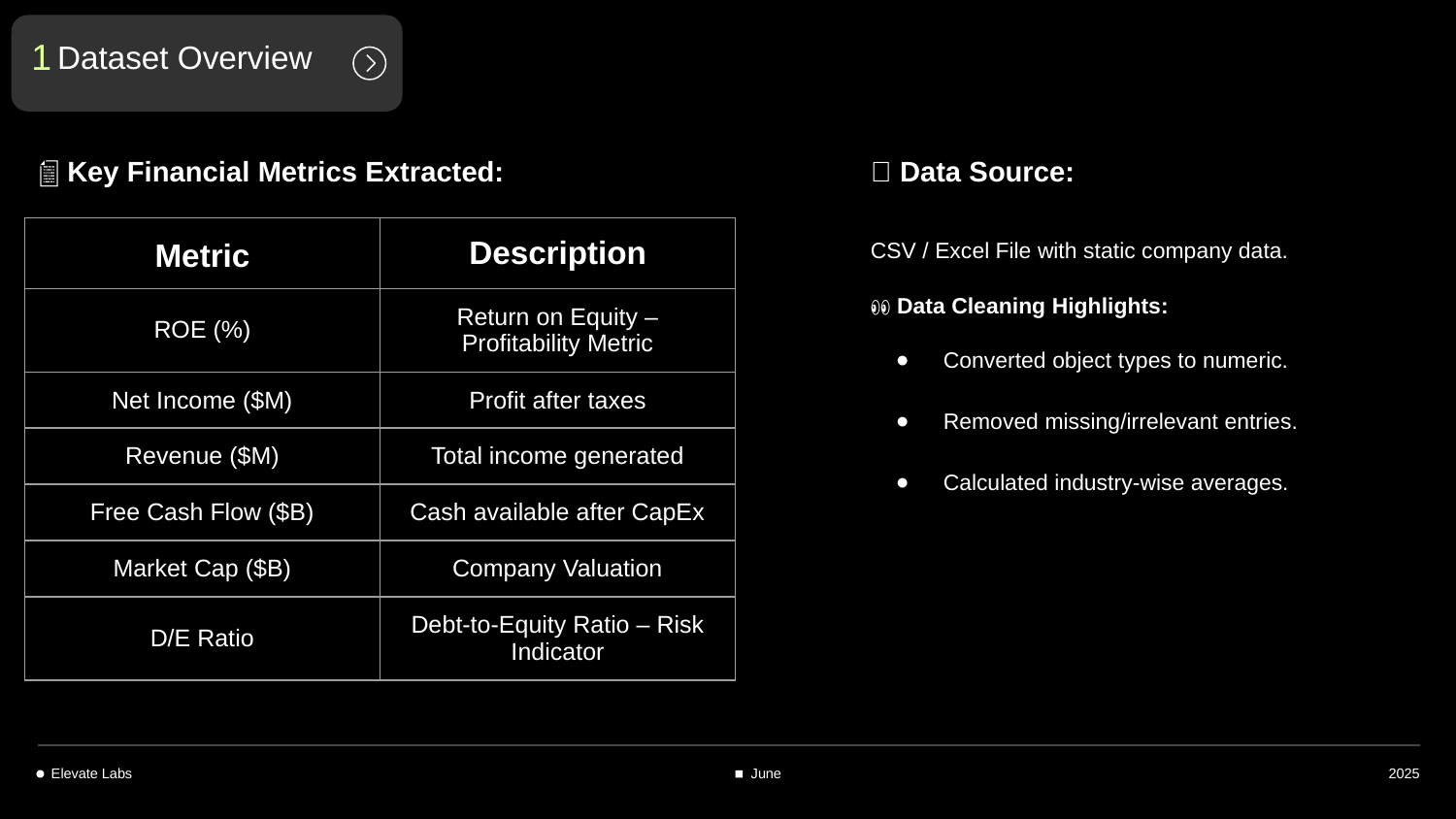

1
Dataset Overview

📄 Key Financial Metrics Extracted:
🧩 Data Source:
| Metric | Description |
| --- | --- |
| ROE (%) | Return on Equity – Profitability Metric |
| Net Income ($M) | Profit after taxes |
| Revenue ($M) | Total income generated |
| Free Cash Flow ($B) | Cash available after CapEx |
| Market Cap ($B) | Company Valuation |
| D/E Ratio | Debt-to-Equity Ratio – Risk Indicator |
CSV / Excel File with static company data.
👀 Data Cleaning Highlights:
Converted object types to numeric.
Removed missing/irrelevant entries.
Calculated industry-wise averages.

Elevate Labs
June
2025